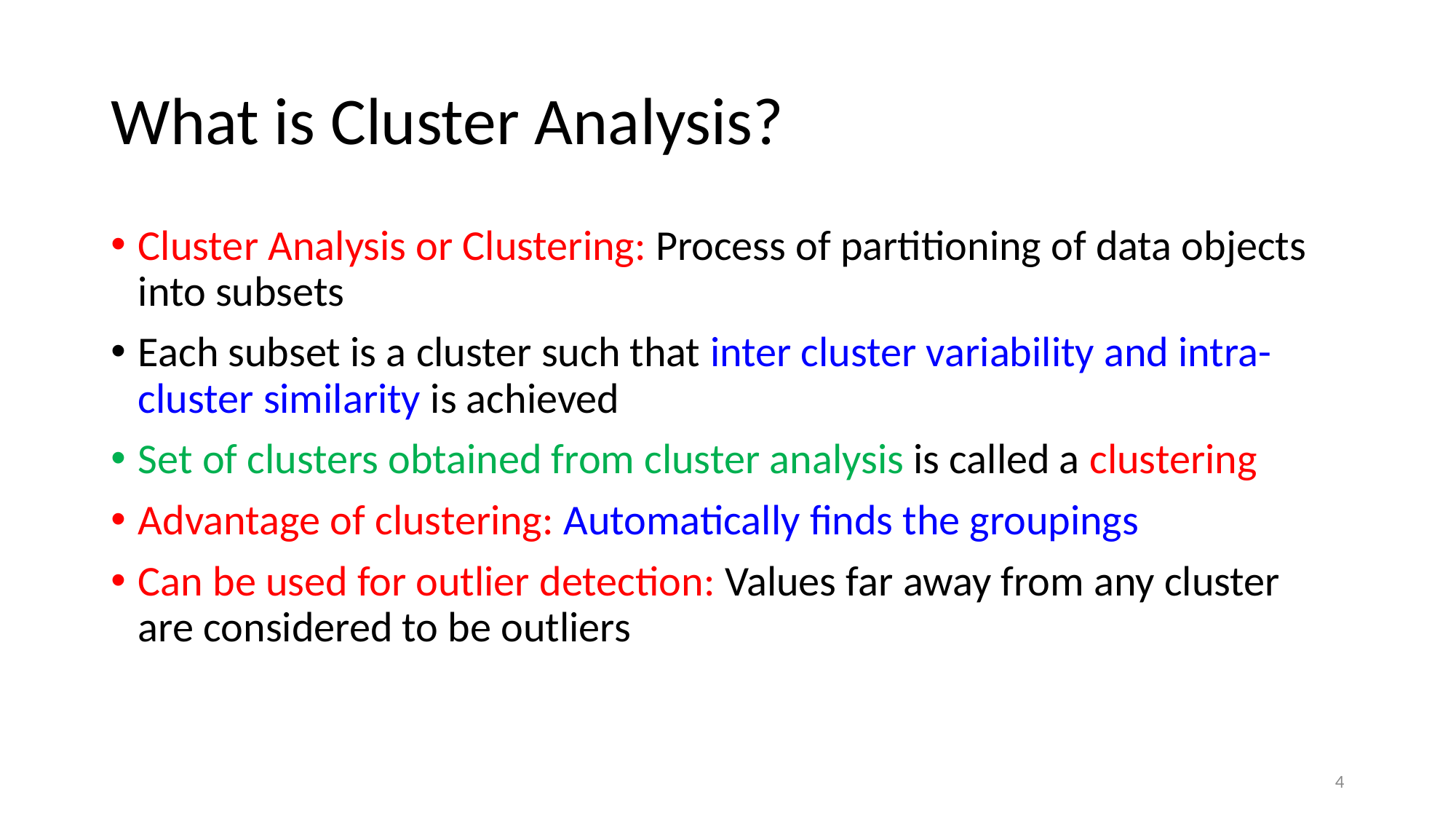

# What is Cluster Analysis?
Cluster Analysis or Clustering: Process of partitioning of data objects into subsets
Each subset is a cluster such that inter cluster variability and intra-cluster similarity is achieved
Set of clusters obtained from cluster analysis is called a clustering
Advantage of clustering: Automatically finds the groupings
Can be used for outlier detection: Values far away from any cluster are considered to be outliers
4